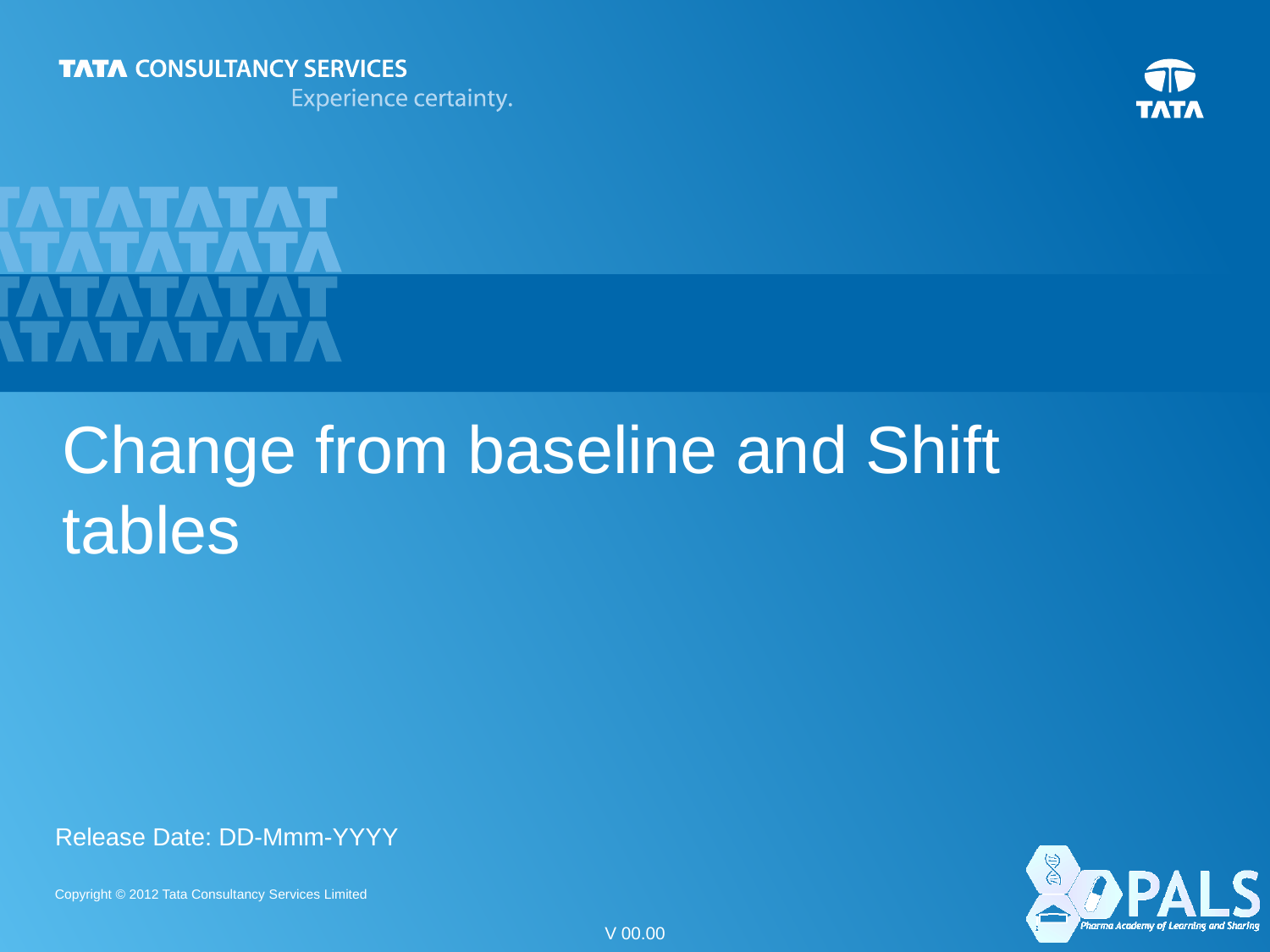

# Change from baseline and Shift tables

Release Date: DD-Mmm-YYYY